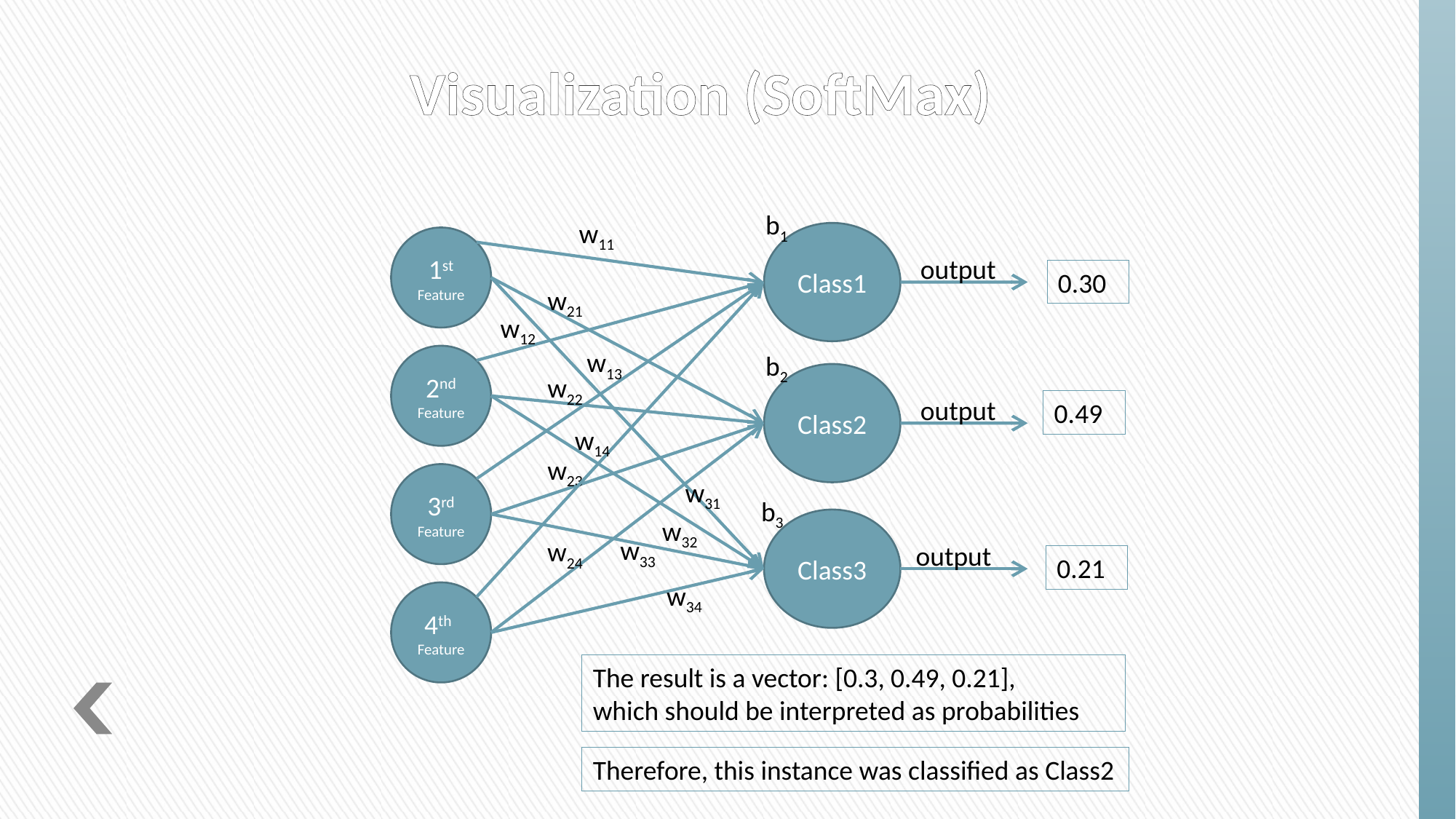

# Visualization (SoftMax)
b1
w11
Class1
output
w12
w13
w14
1st Feature
0.30
w21
b2
Class2
w22
output
w23
w24
w31
b3
w32
Class3
w33
output
w34
2nd Feature
0.49
3rd Feature
0.21
4th  Feature
The result is a vector: [0.3, 0.49, 0.21],
which should be interpreted as probabilities
Therefore, this instance was classified as Class2